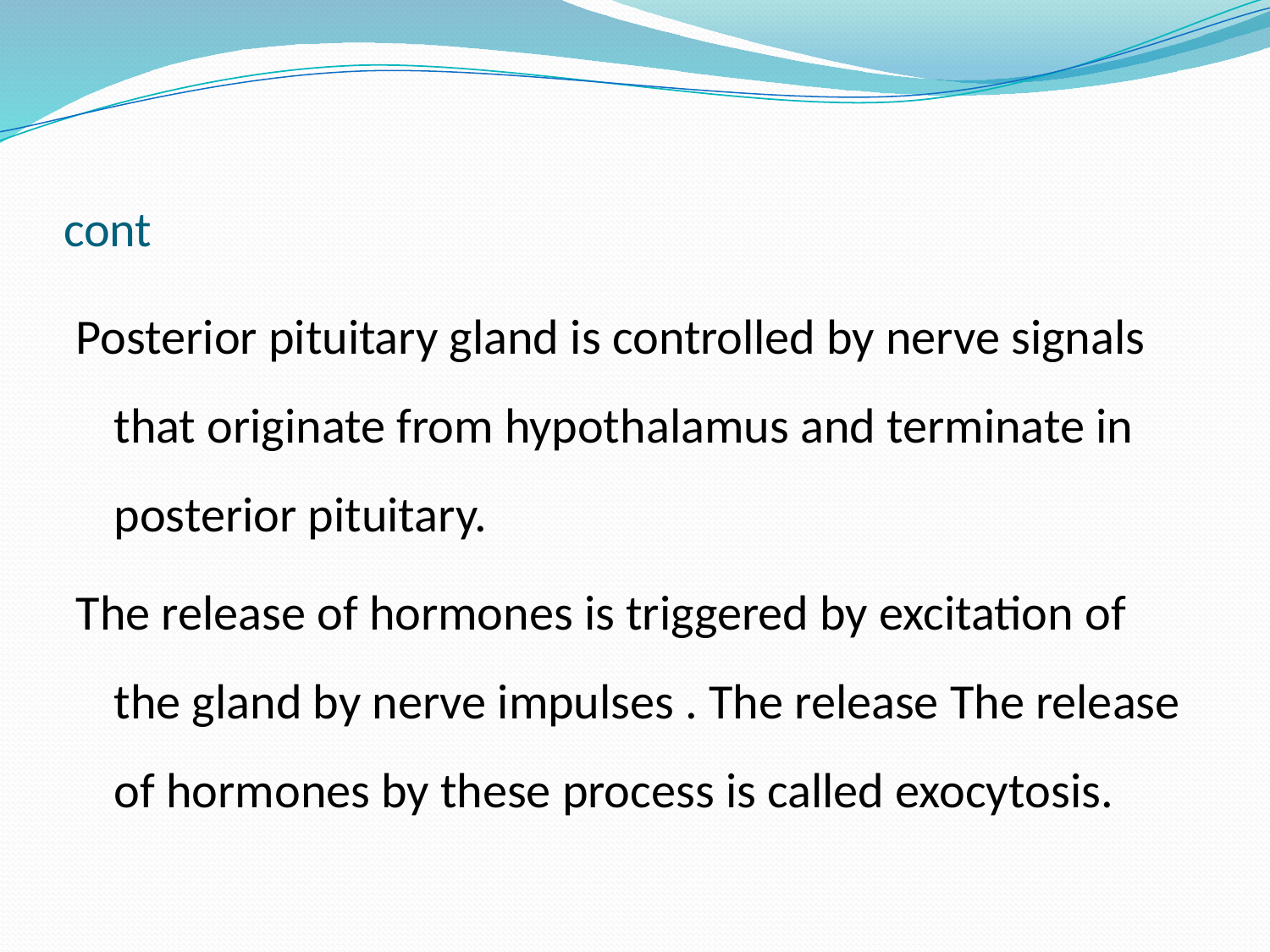

# cont
Posterior pituitary gland is controlled by nerve signals that originate from hypothalamus and terminate in posterior pituitary.
The release of hormones is triggered by excitation of the gland by nerve impulses . The release The release of hormones by these process is called exocytosis.